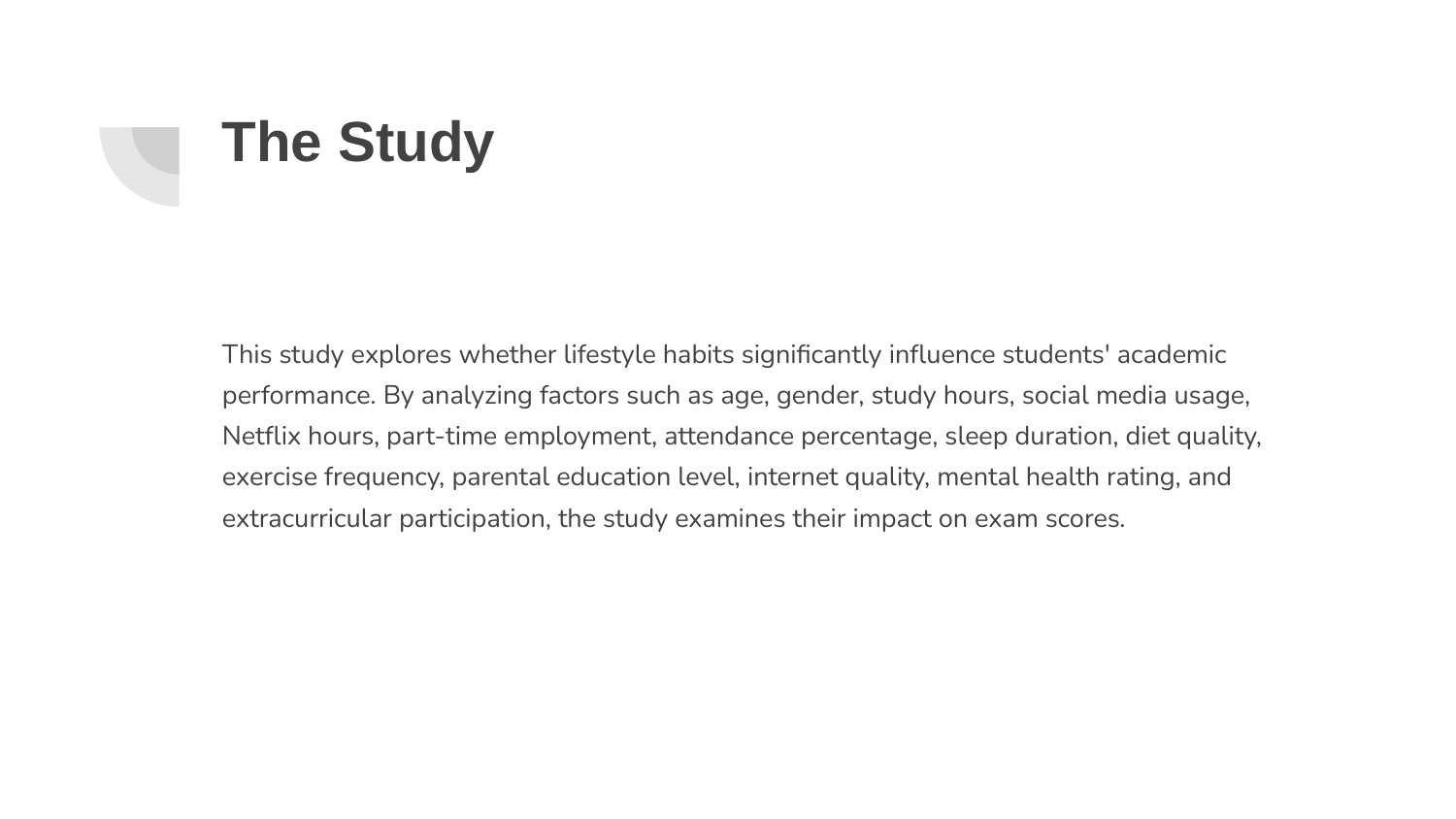

# The Study
This study explores whether lifestyle habits significantly influence students' academic performance. By analyzing factors such as age, gender, study hours, social media usage, Netflix hours, part-time employment, attendance percentage, sleep duration, diet quality, exercise frequency, parental education level, internet quality, mental health rating, and extracurricular participation, the study examines their impact on exam scores.